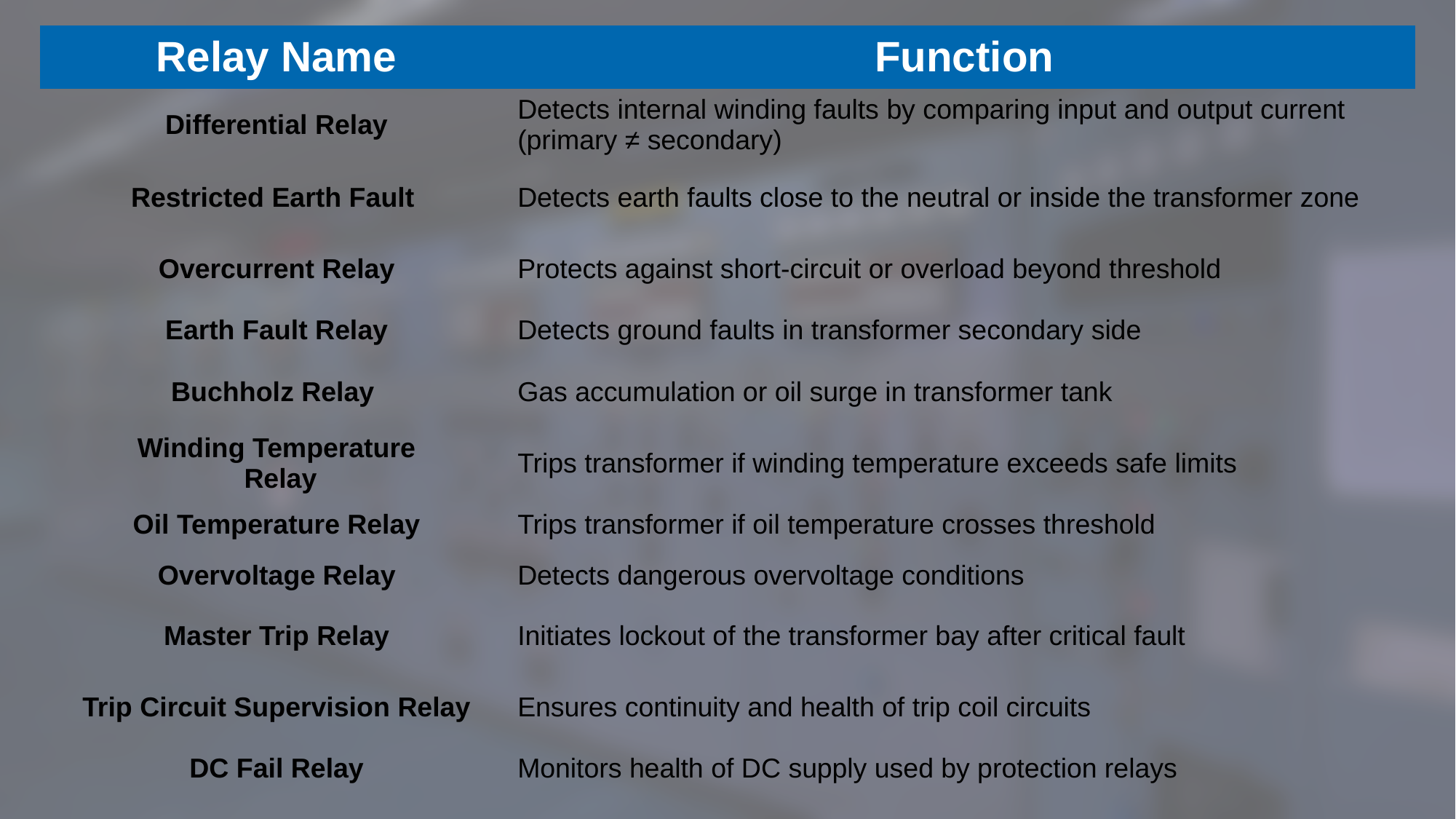

| Relay Name | Function |
| --- | --- |
| Differential Relay | Detects internal winding faults by comparing input and output current (primary ≠ secondary) |
| Restricted Earth Fault | Detects earth faults close to the neutral or inside the transformer zone |
| Overcurrent Relay | Protects against short-circuit or overload beyond threshold |
| Earth Fault Relay | Detects ground faults in transformer secondary side |
| Buchholz Relay | Gas accumulation or oil surge in transformer tank |
| Winding Temperature Relay | Trips transformer if winding temperature exceeds safe limits |
| Oil Temperature Relay | Trips transformer if oil temperature crosses threshold |
| Overvoltage Relay | Detects dangerous overvoltage conditions |
| Master Trip Relay | Initiates lockout of the transformer bay after critical fault |
| Trip Circuit Supervision Relay | Ensures continuity and health of trip coil circuits |
| DC Fail Relay | Monitors health of DC supply used by protection relays |